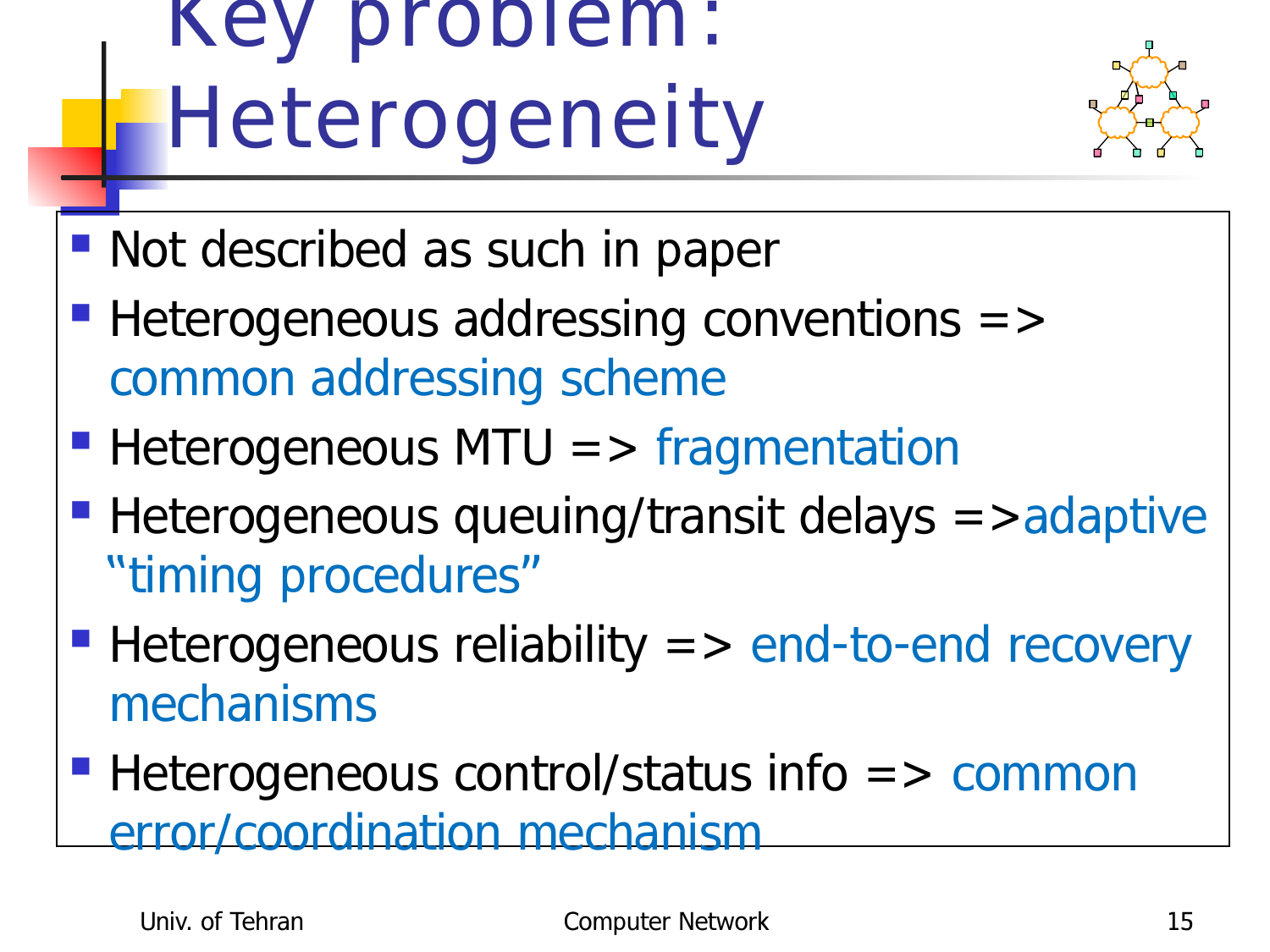

# Key problem: Heterogeneity
Not described as such in paper
Heterogeneous addressing conventions => common addressing scheme
Heterogeneous MTU => fragmentation
Heterogeneous queuing/transit delays =>adaptive “timing procedures”
Heterogeneous reliability => end-to-end recovery mechanisms
Heterogeneous control/status info => common error/coordination mechanism
Univ. of Tehran
Computer Network
15